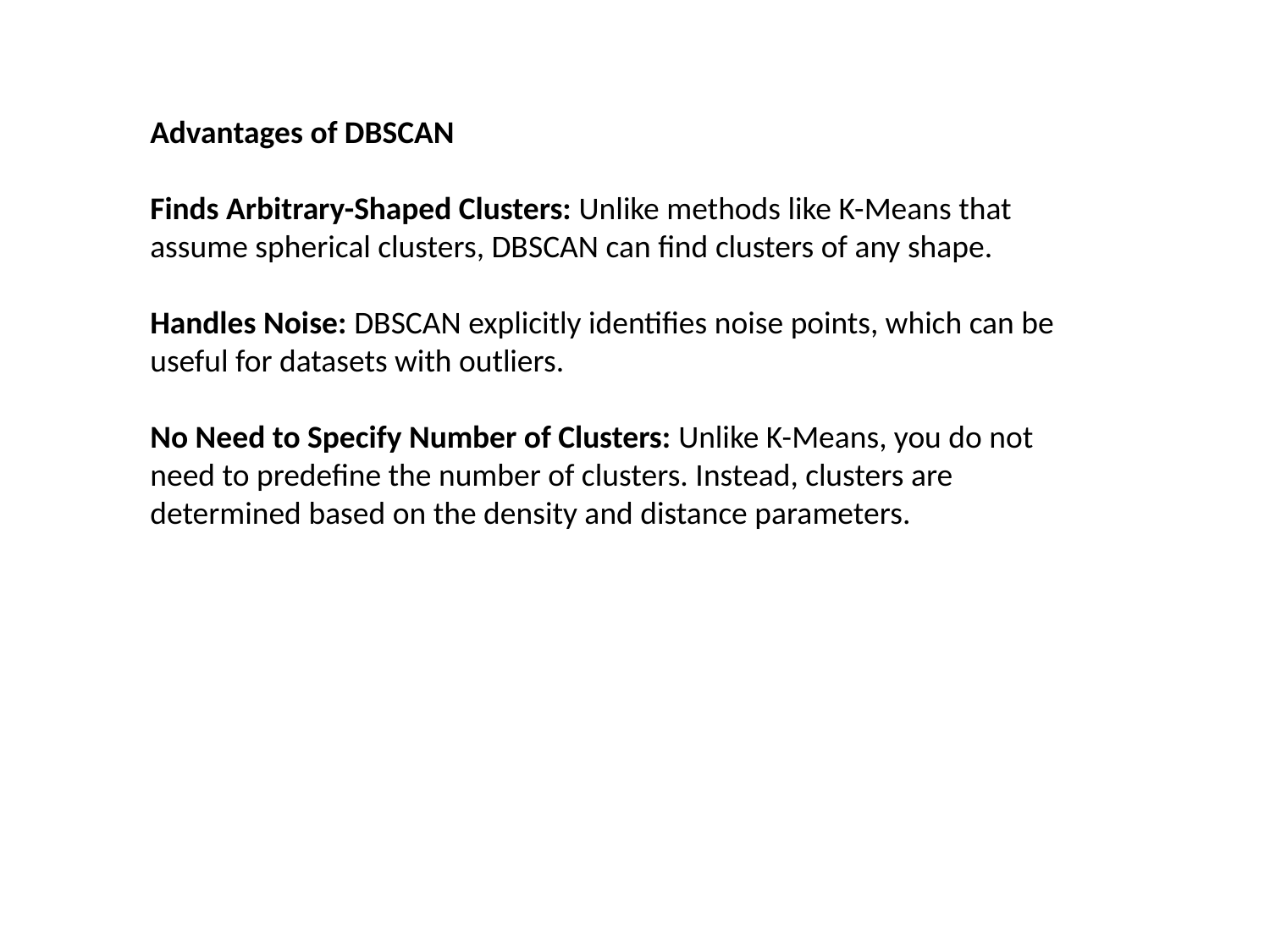

Advantages of DBSCAN

Finds Arbitrary-Shaped Clusters: Unlike methods like K-Means that assume spherical clusters, DBSCAN can find clusters of any shape.

Handles Noise: DBSCAN explicitly identifies noise points, which can be useful for datasets with outliers.

No Need to Specify Number of Clusters: Unlike K-Means, you do not need to predefine the number of clusters. Instead, clusters are determined based on the density and distance parameters.